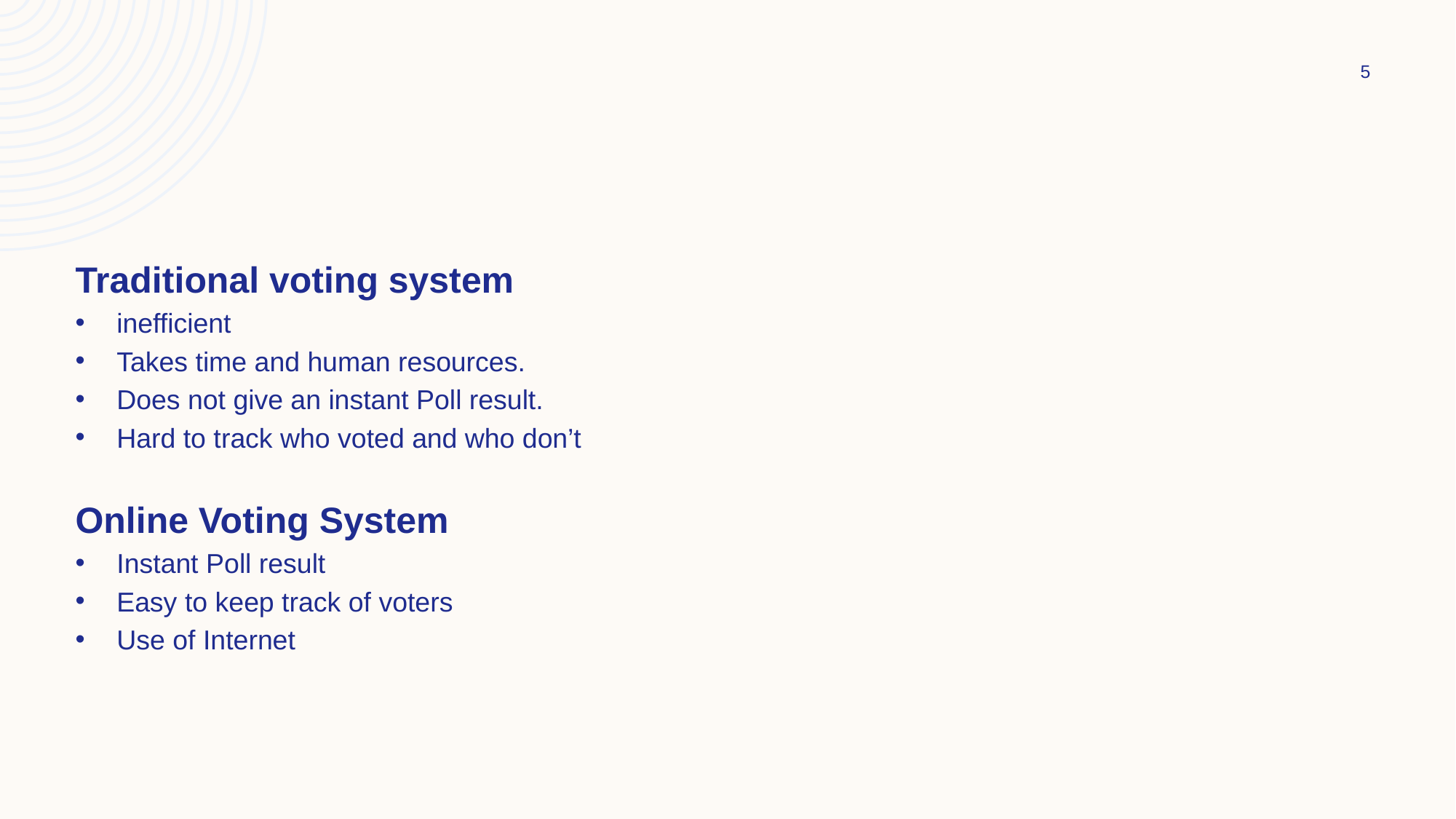

5
Traditional voting system
inefficient
Takes time and human resources.
Does not give an instant Poll result.
Hard to track who voted and who don’t

Online Voting System
Instant Poll result
Easy to keep track of voters
Use of Internet